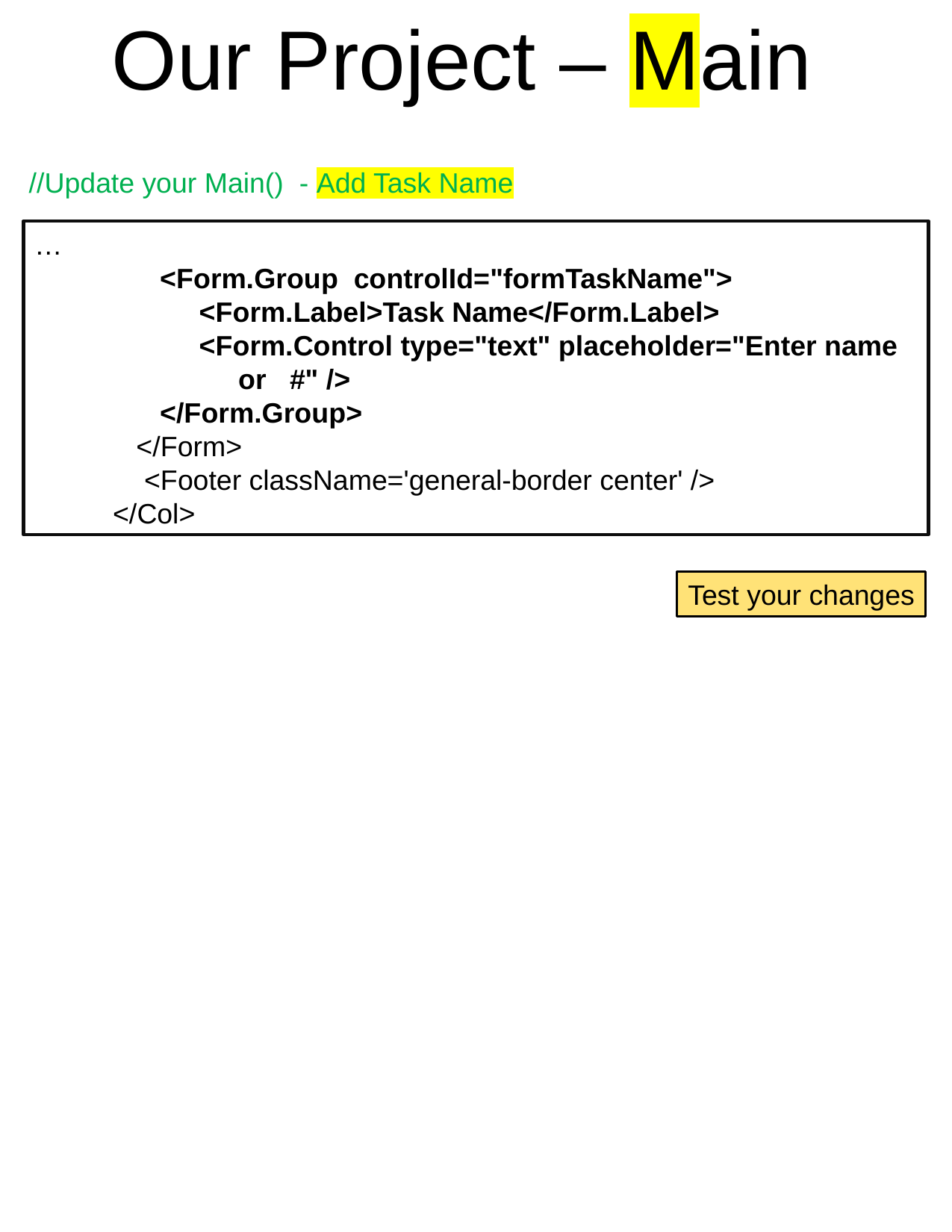

Our Project – Main
//Update your Main()  - Add Task Name
…
                <Form.Group  controlId="formTaskName">
                     <Form.Label>Task Name</Form.Label>
                     <Form.Control type="text" placeholder="Enter name
                          or   #" />
                </Form.Group>
             </Form>
              <Footer className='general-border center' />
          </Col>
Test your changes